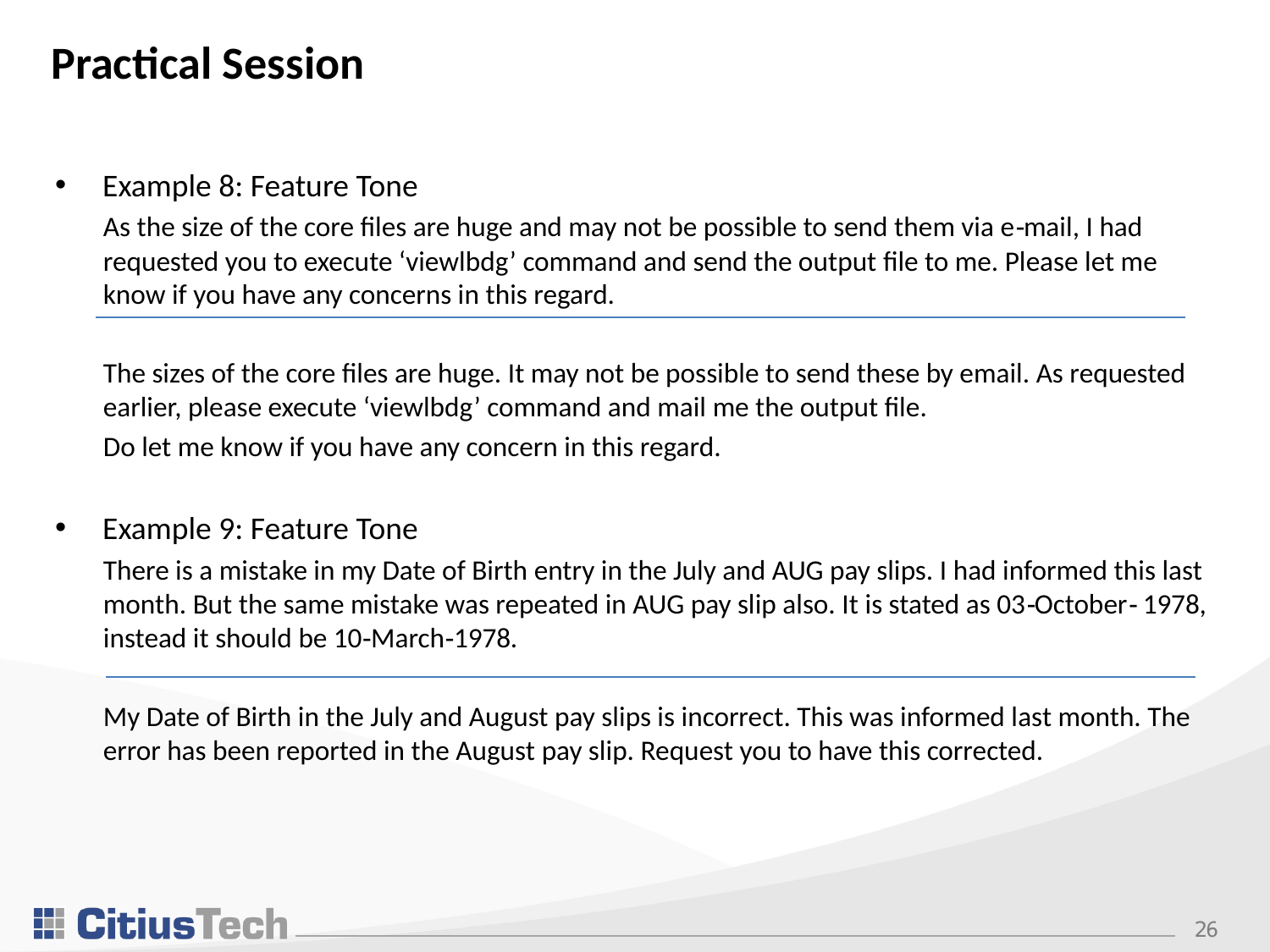

# Practical Session
Example 8: Feature Tone
As the size of the core files are huge and may not be possible to send them via e‐mail, I had requested you to execute ‘viewlbdg’ command and send the output file to me. Please let me know if you have any concerns in this regard.

The sizes of the core files are huge. It may not be possible to send these by email. As requested earlier, please execute ‘viewlbdg’ command and mail me the output file.
Do let me know if you have any concern in this regard.

Example 9: Feature Tone
There is a mistake in my Date of Birth entry in the July and AUG pay slips. I had informed this last month. But the same mistake was repeated in AUG pay slip also. It is stated as 03‐October‐ 1978, instead it should be 10‐March‐1978.

My Date of Birth in the July and August pay slips is incorrect. This was informed last month. The error has been reported in the August pay slip. Request you to have this corrected.